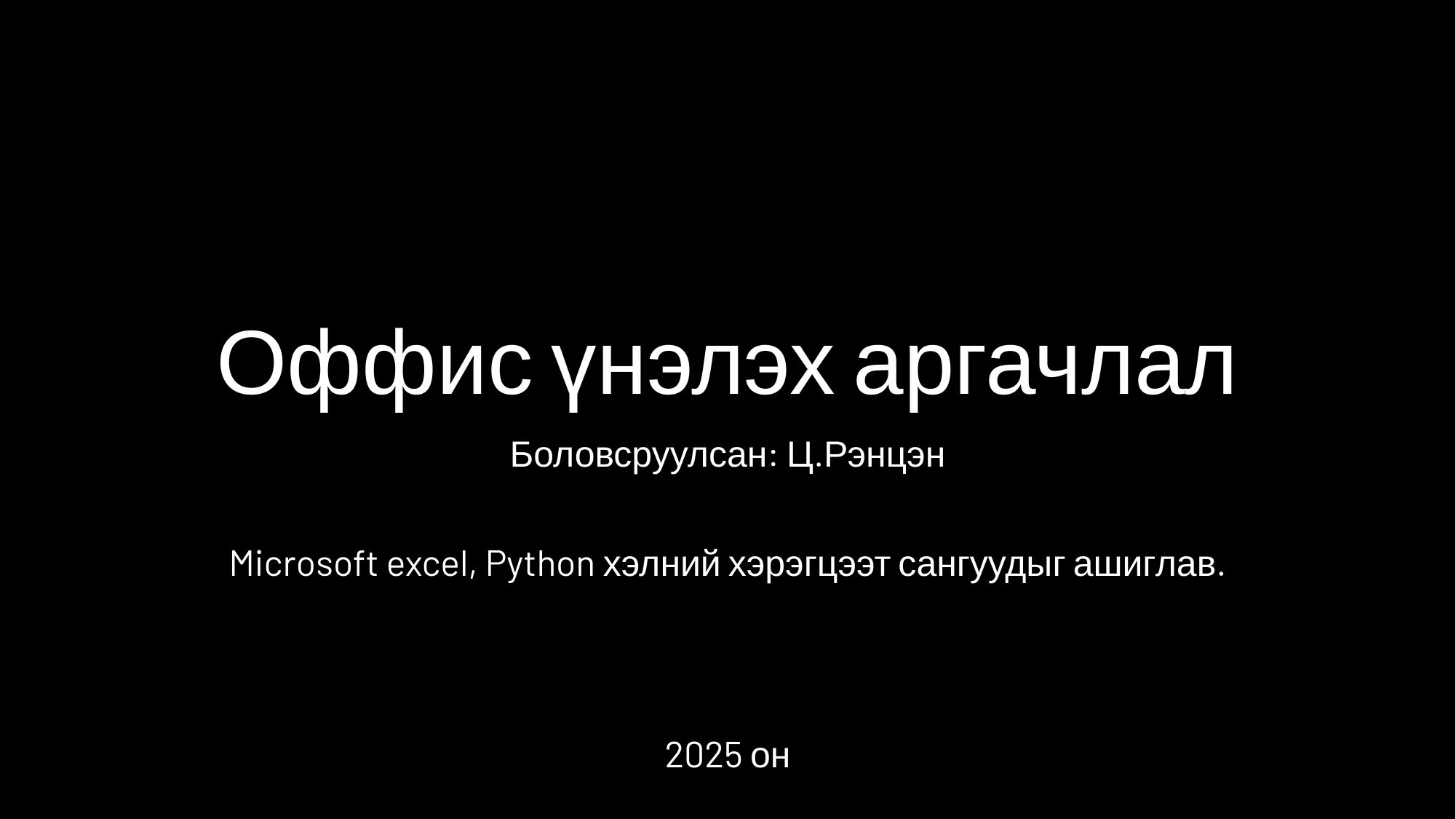

# Оффис үнэлэх аргачлал
Боловсруулсан: Ц.Рэнцэн

Microsoft excel, Python хэлний хэрэгцээт сангуудыг ашиглав.

2025 он